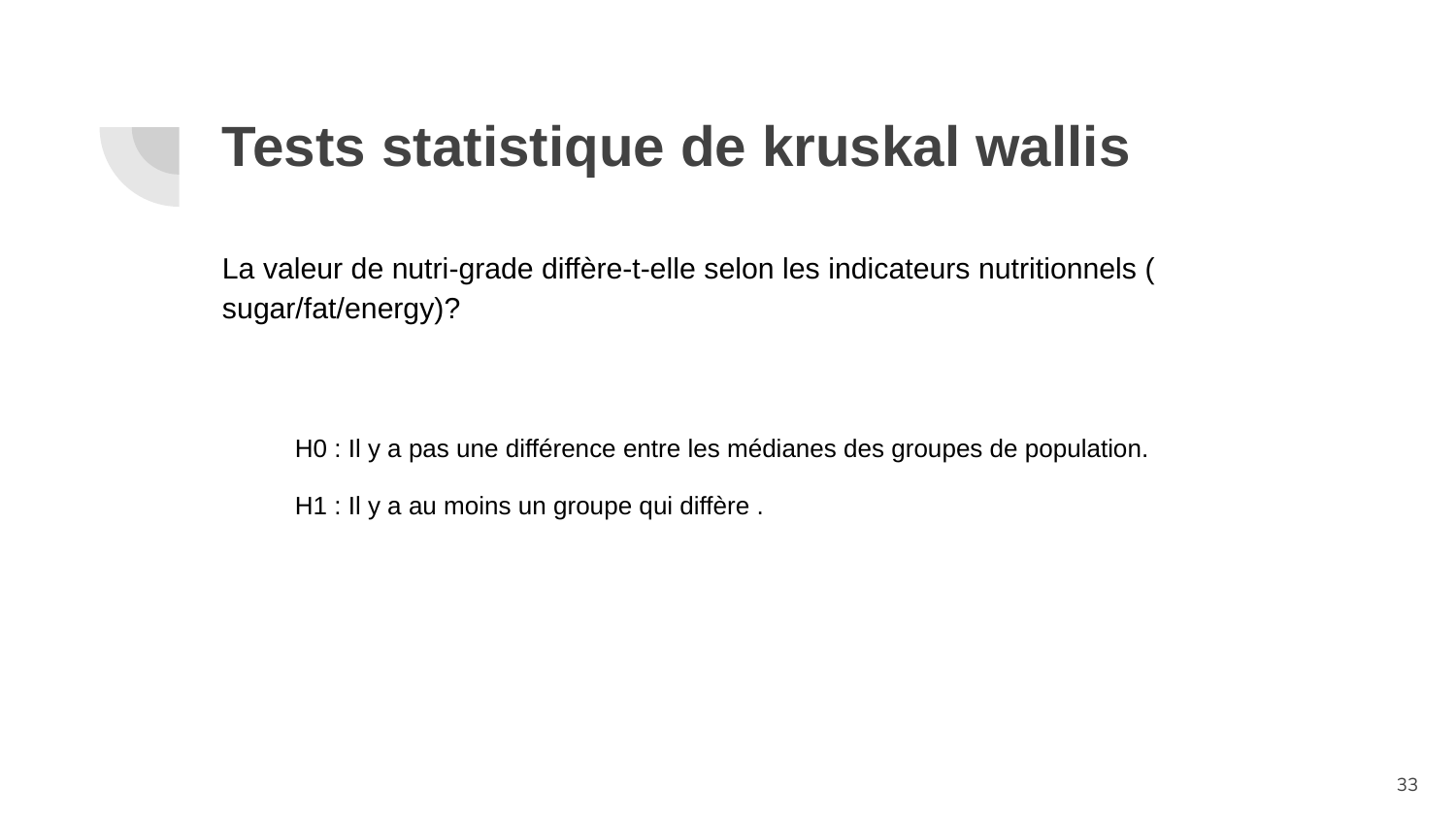

# Tests statistique de kruskal wallis
La valeur de nutri-grade diffère-t-elle selon les indicateurs nutritionnels ( sugar/fat/energy)?

H0 : Il y a pas une différence entre les médianes des groupes de population.
H1 : Il y a au moins un groupe qui diffère .

33